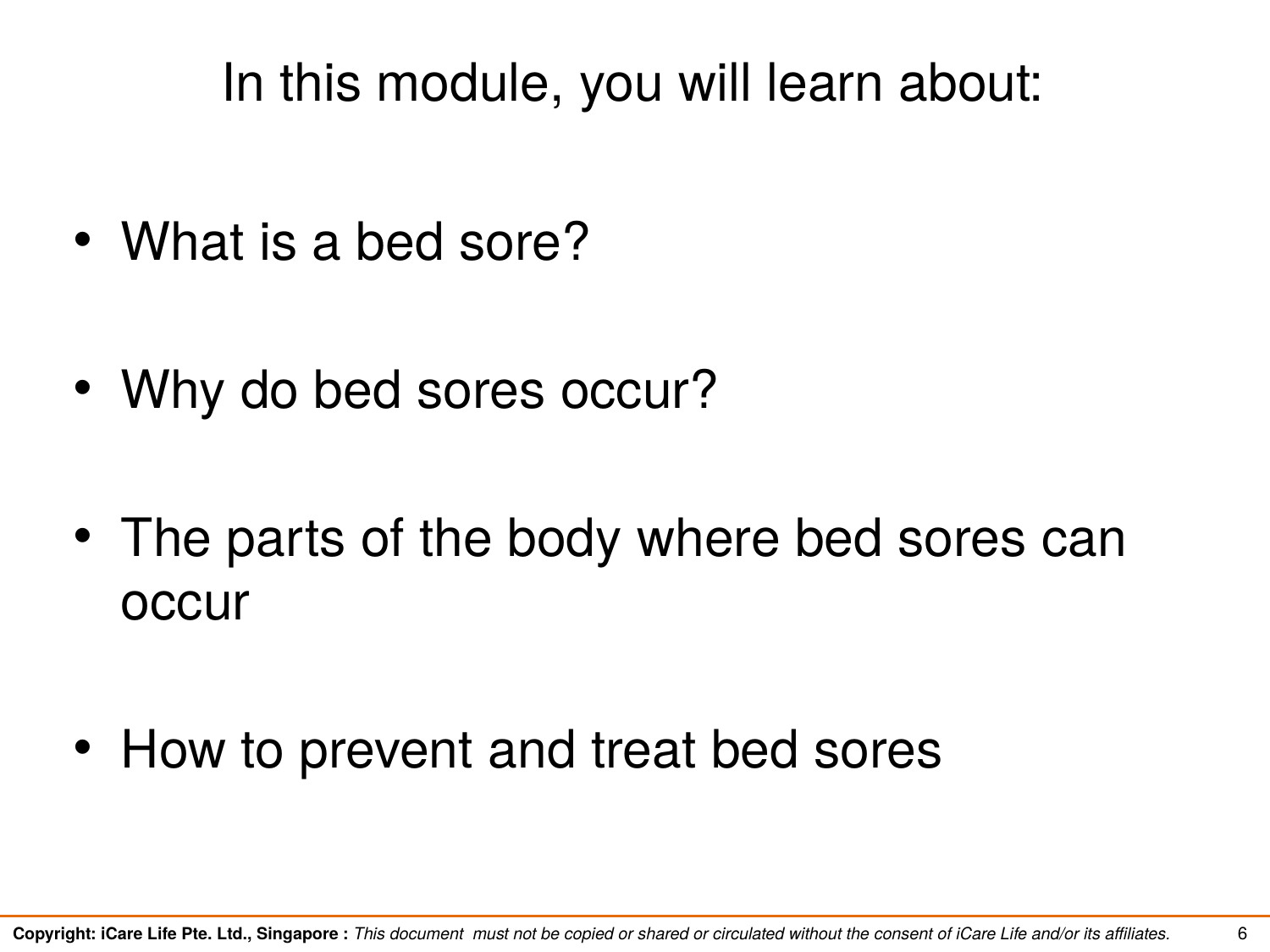

In this module, you will learn about:
What is a bed sore?

Why do bed sores occur?

The parts of the body where bed sores can occur

How to prevent and treat bed sores
6
Copyright: iCare Life Pte. Ltd., Singapore : This document  must not be copied or shared or circulated without the consent of iCare Life and/or its affiliates.